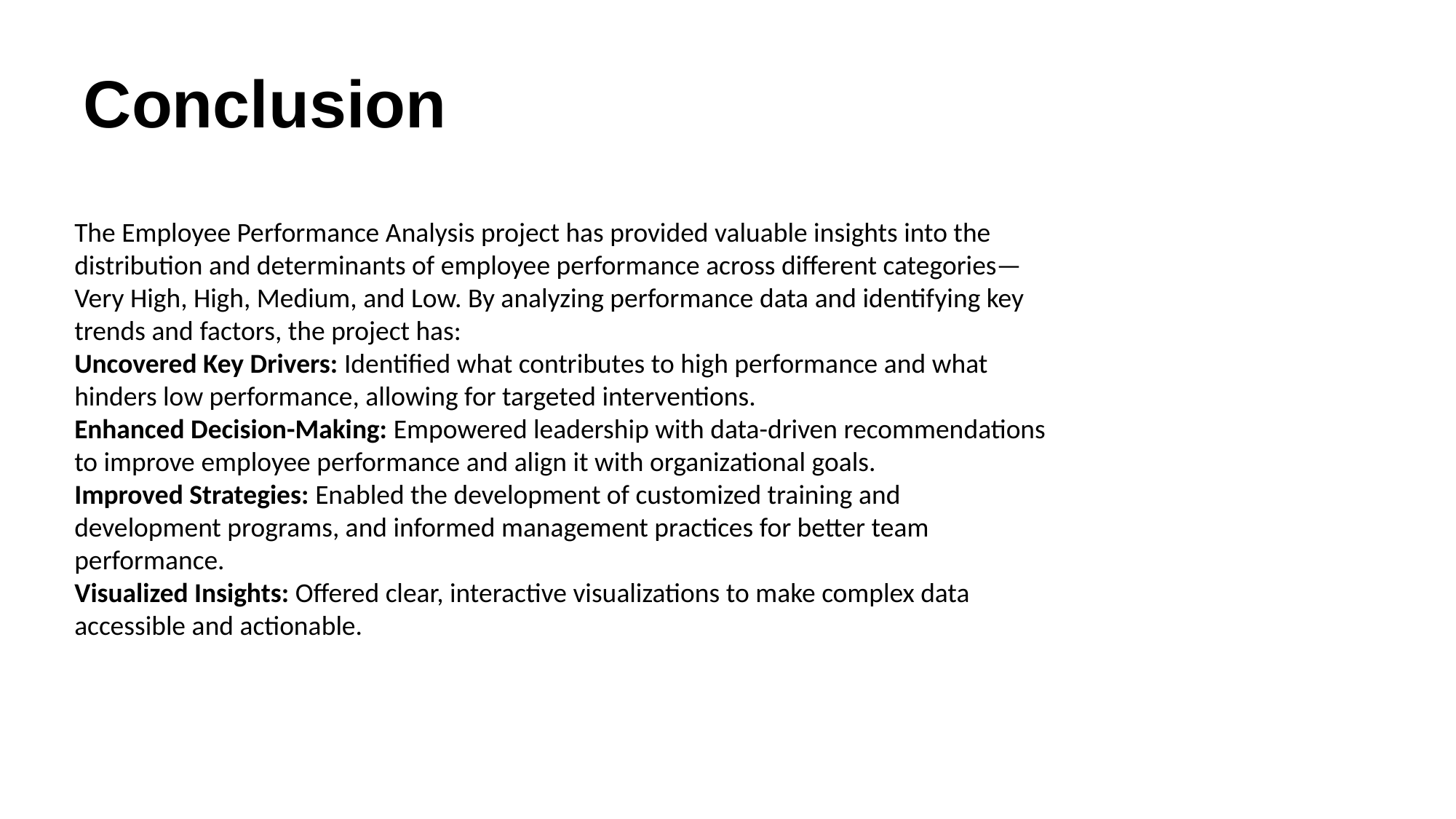

# Conclusion
The Employee Performance Analysis project has provided valuable insights into the distribution and determinants of employee performance across different categories—Very High, High, Medium, and Low. By analyzing performance data and identifying key trends and factors, the project has:
Uncovered Key Drivers: Identified what contributes to high performance and what hinders low performance, allowing for targeted interventions.
Enhanced Decision-Making: Empowered leadership with data-driven recommendations to improve employee performance and align it with organizational goals.
Improved Strategies: Enabled the development of customized training and development programs, and informed management practices for better team performance.
Visualized Insights: Offered clear, interactive visualizations to make complex data accessible and actionable.